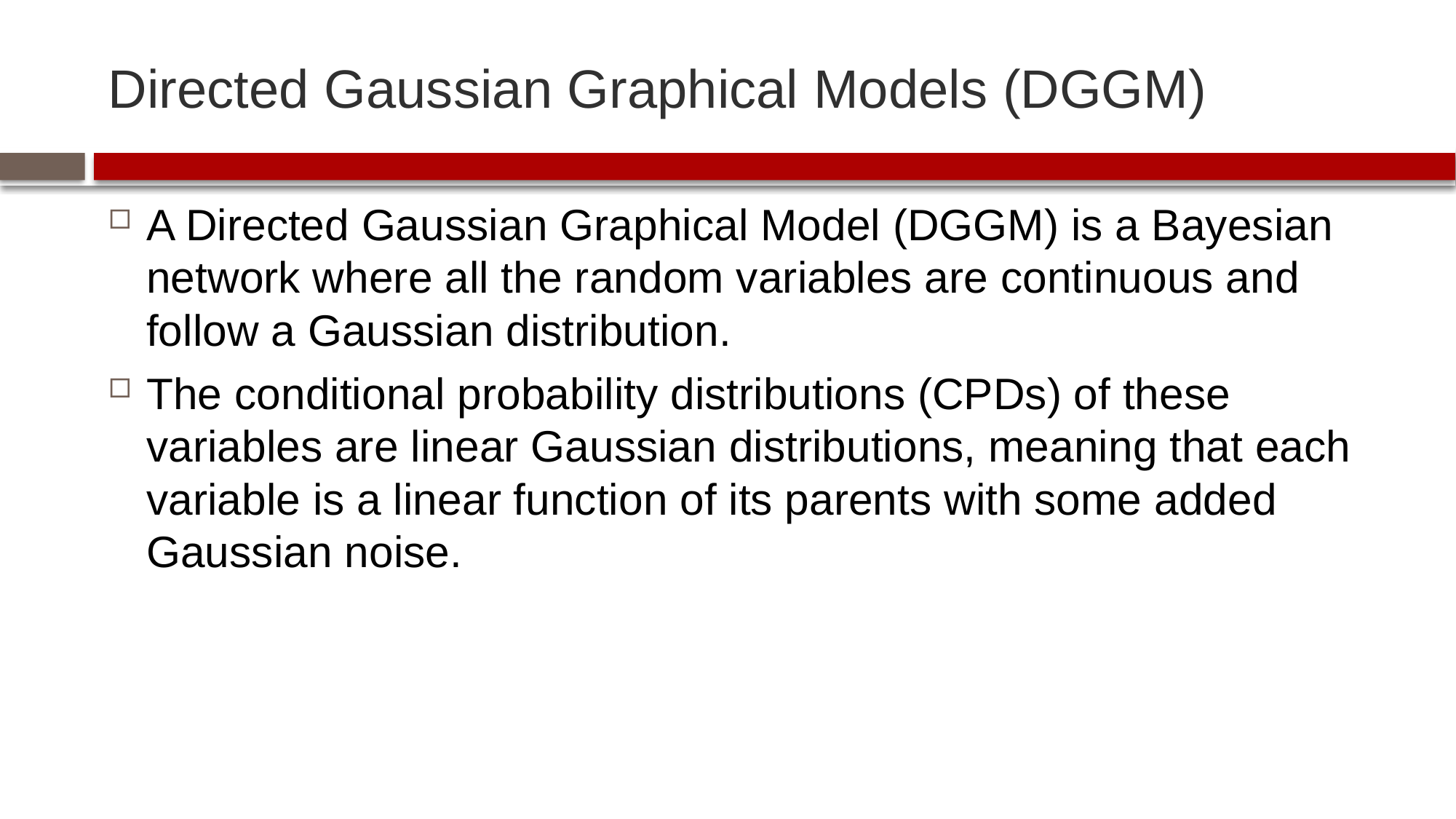

# Directed Gaussian Graphical Models (DGGM)
A Directed Gaussian Graphical Model (DGGM) is a Bayesian network where all the random variables are continuous and follow a Gaussian distribution.
The conditional probability distributions (CPDs) of these variables are linear Gaussian distributions, meaning that each variable is a linear function of its parents with some added Gaussian noise.